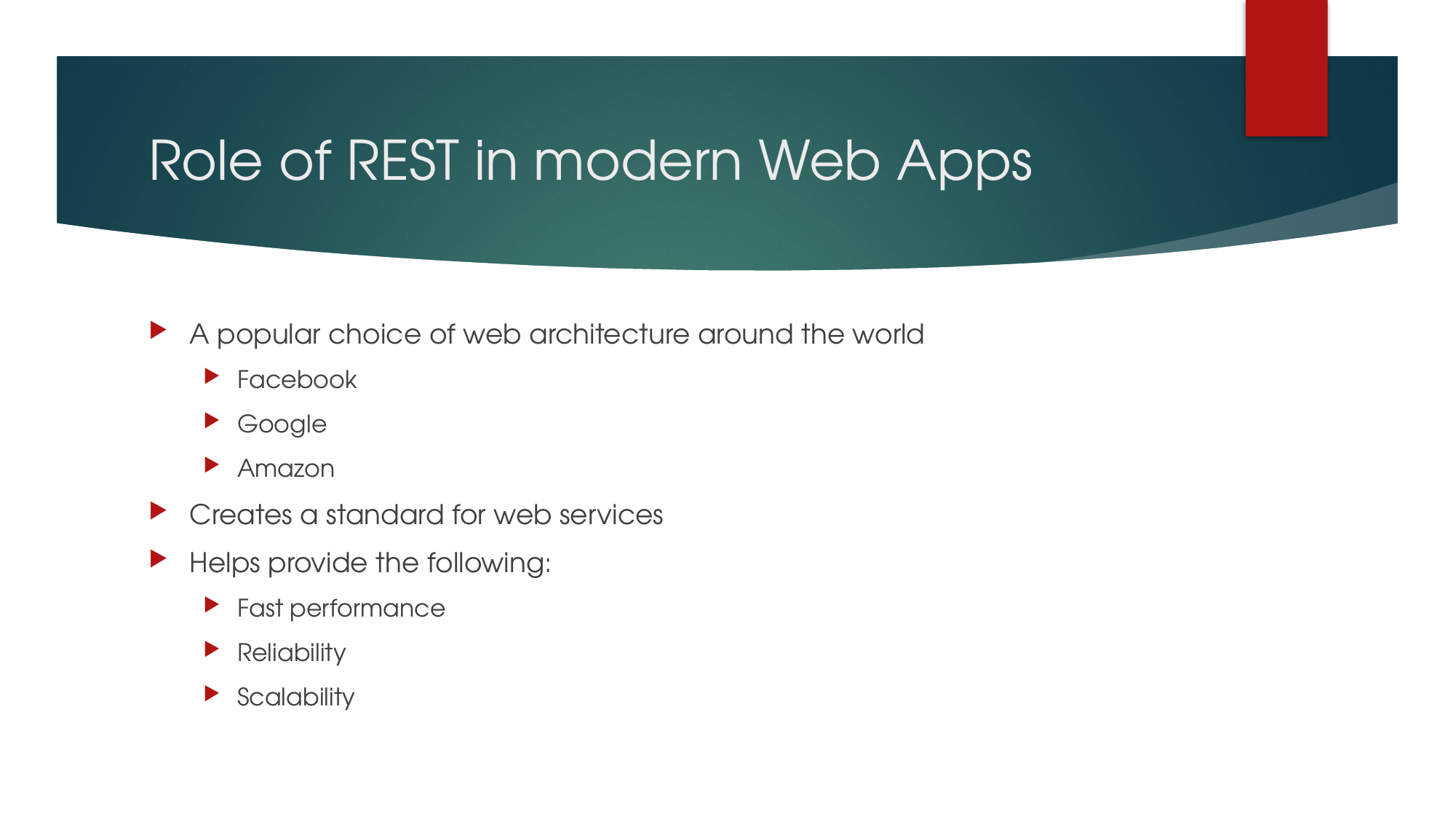

# Role of REST in modern Web Apps
A popular choice of web architecture around the world
Facebook
Google
Amazon
Creates a standard for web services
Helps provide the following:
Fast performance
Reliability
Scalability